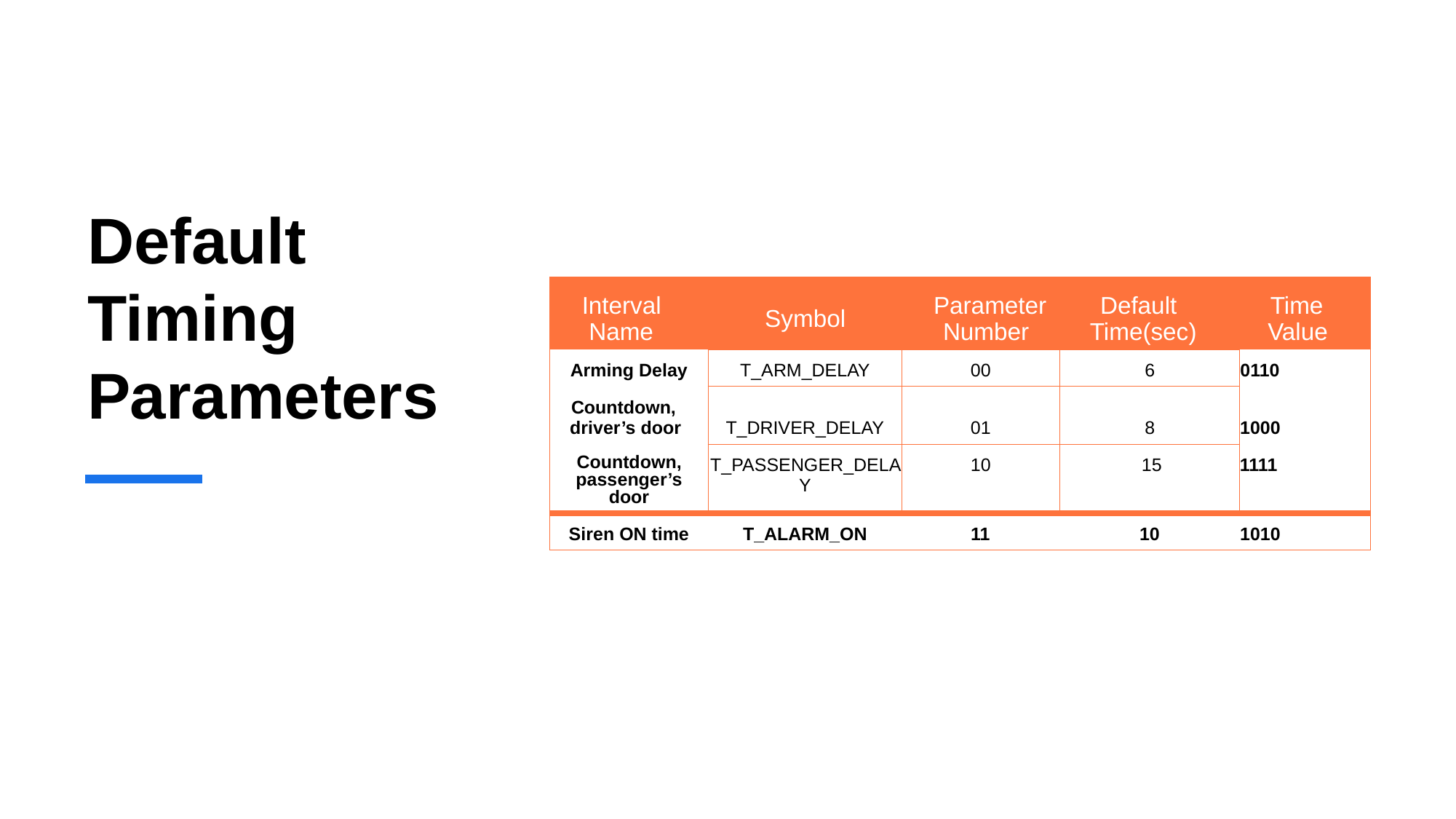

# Default Timing Parameters
| Interval Name | Symbol | Parameter Number | Default Time(sec) | Time Value |
| --- | --- | --- | --- | --- |
| Arming Delay | T\_ARM\_DELAY | 00 | 6 | 0110 |
| Countdown, driver’s door | T\_DRIVER\_DELAY | 01 | 8 | 1000 |
| Countdown, passenger’s door | T\_PASSENGER\_DELAY | 10 | 15 | 1111 |
| Siren ON time | T\_ALARM\_ON | 11 | 10 | 1010 |